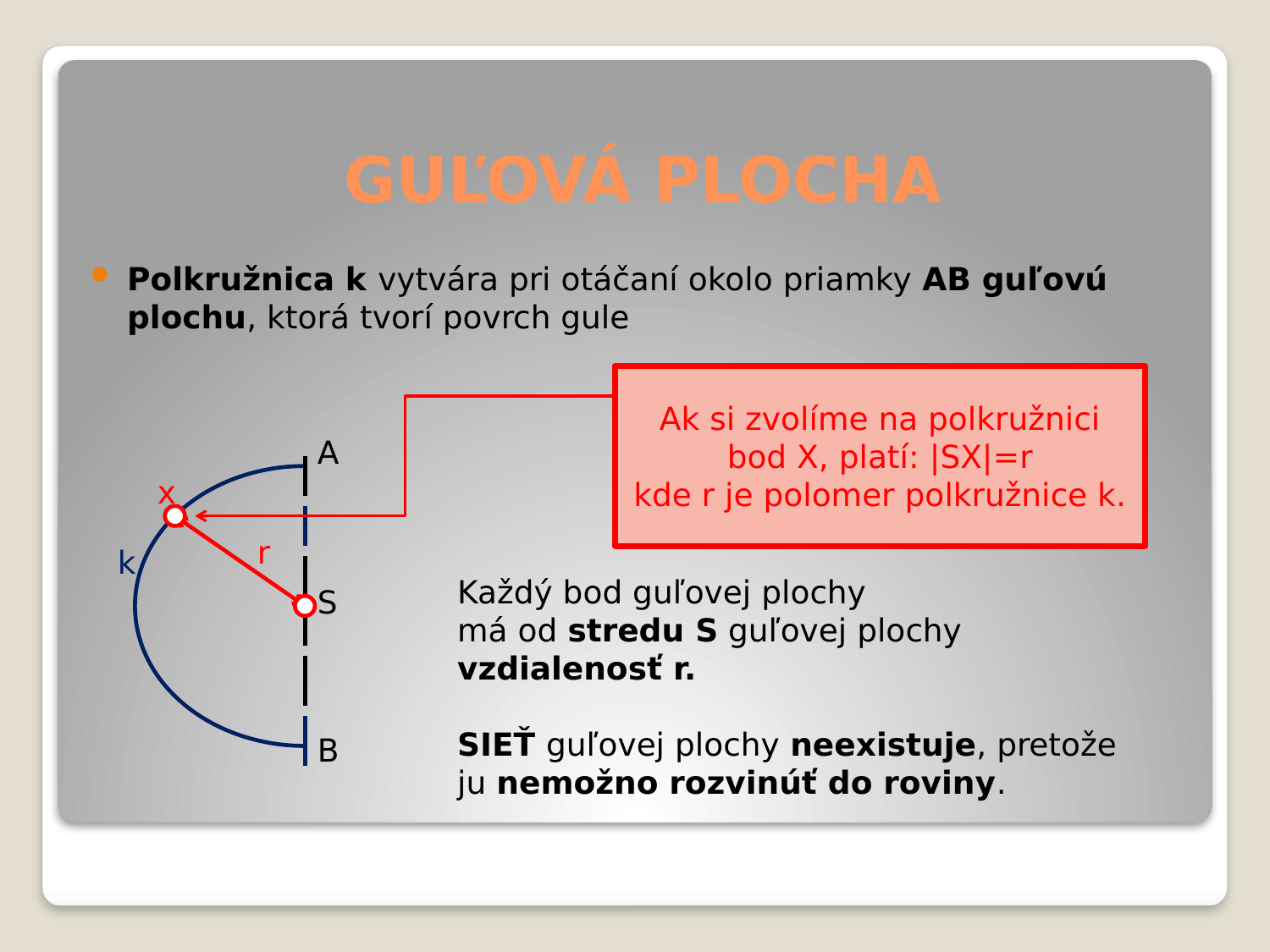

# GUĽOVÁ PLOCHA
Polkružnica k vytvára pri otáčaní okolo priamky AB guľovú plochu, ktorá tvorí povrch gule
Ak si zvolíme na polkružnici bod X, platí: |SX|=r
kde r je polomer polkružnice k.
A

x

r
k
Každý bod guľovej plochy
má od stredu S guľovej plochy
vzdialenosť r.

SIEŤ guľovej plochy neexistuje, pretože ju nemožno rozvinúť do roviny.
S

 B